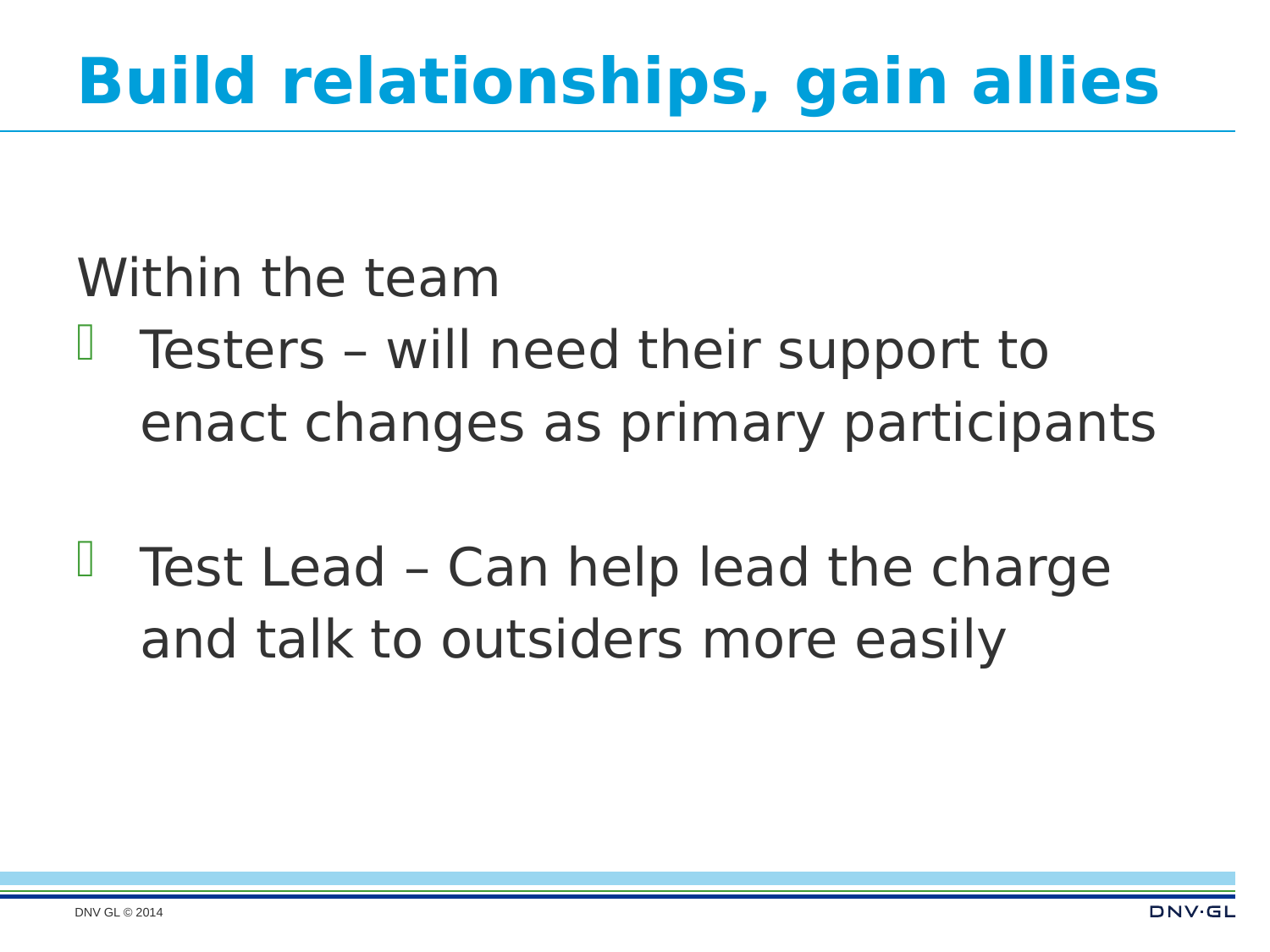

# Build relationships, gain allies
Within the team
Testers – will need their support to enact changes as primary participants

Test Lead – Can help lead the charge and talk to outsiders more easily